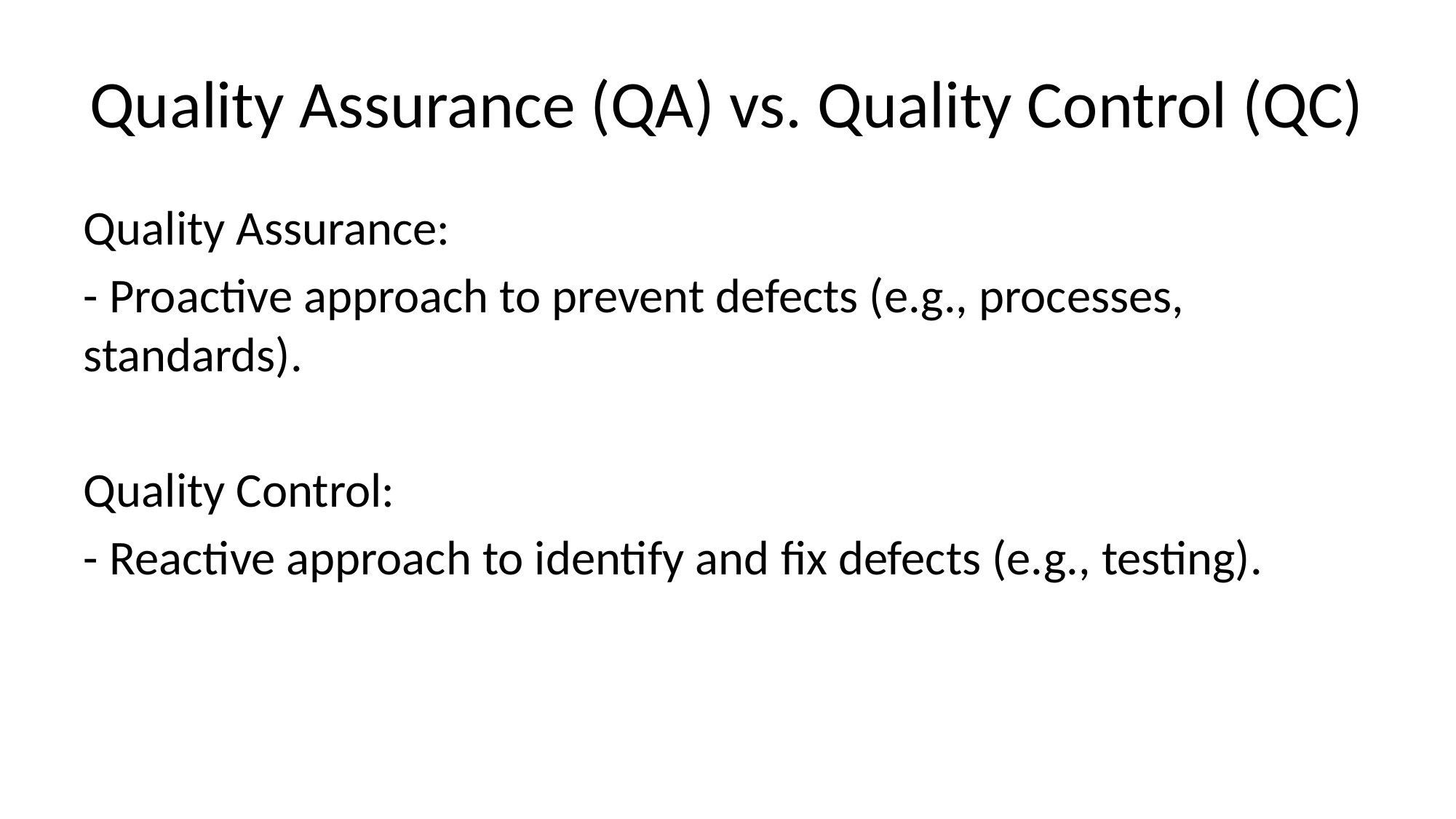

# Quality Assurance (QA) vs. Quality Control (QC)
Quality Assurance:
- Proactive approach to prevent defects (e.g., processes, standards).

Quality Control:
- Reactive approach to identify and fix defects (e.g., testing).